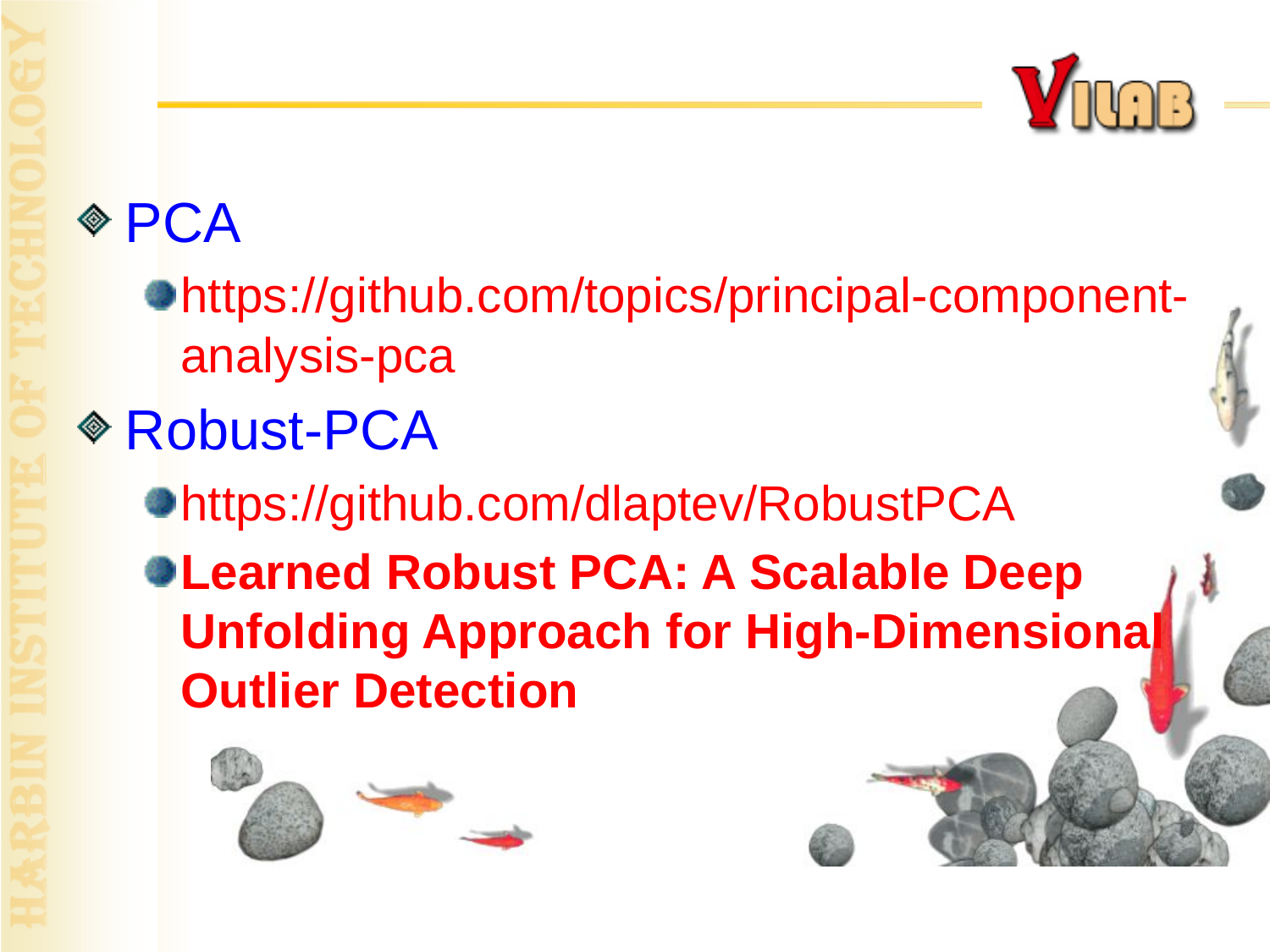

#
PCA
https://github.com/topics/principal-component-analysis-pca
Robust-PCA
https://github.com/dlaptev/RobustPCA
Learned Robust PCA: A Scalable Deep Unfolding Approach for High-Dimensional Outlier Detection